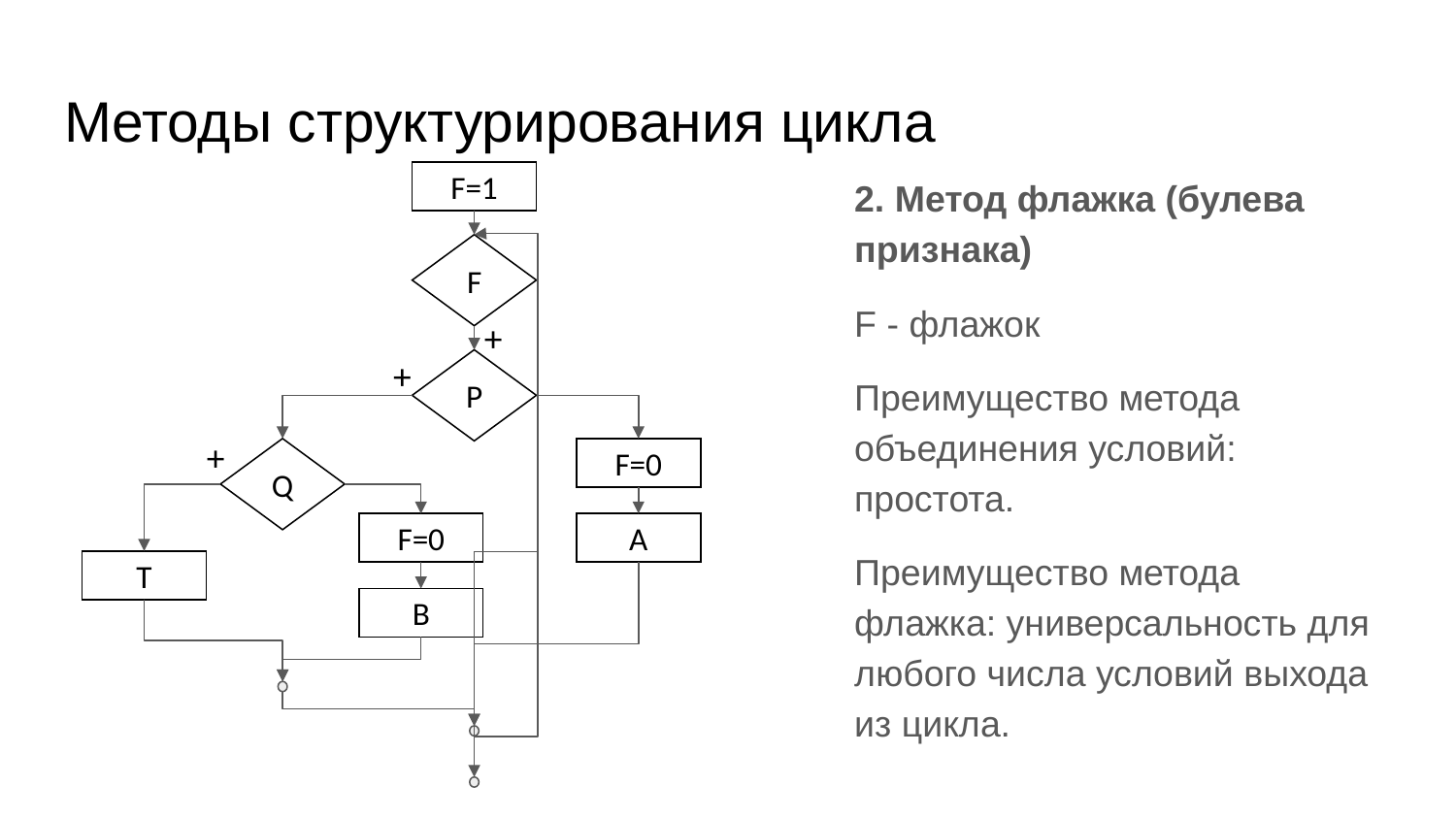

# Методы структурирования цикла
F=1
2. Метод флажка (булева признака)
F - флажок
Преимущество метода объединения условий: простота.
Преимущество метода флажка: универсальность для любого числа условий выхода из цикла.
F
+
+
P
+
Q
F=0
F=0
A
T
B